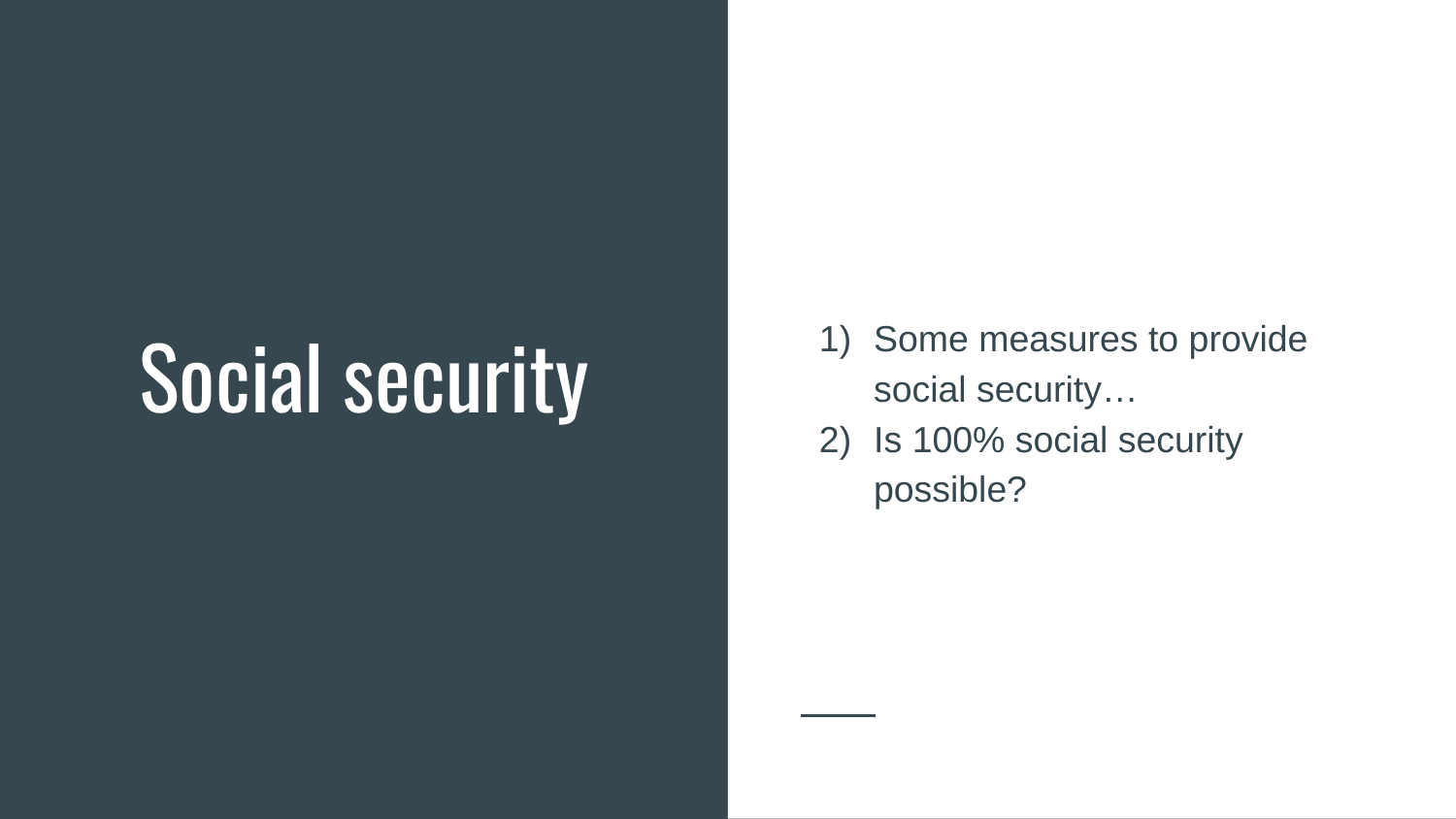

Some measures to provide social security…
Is 100% social security possible?
# Social security